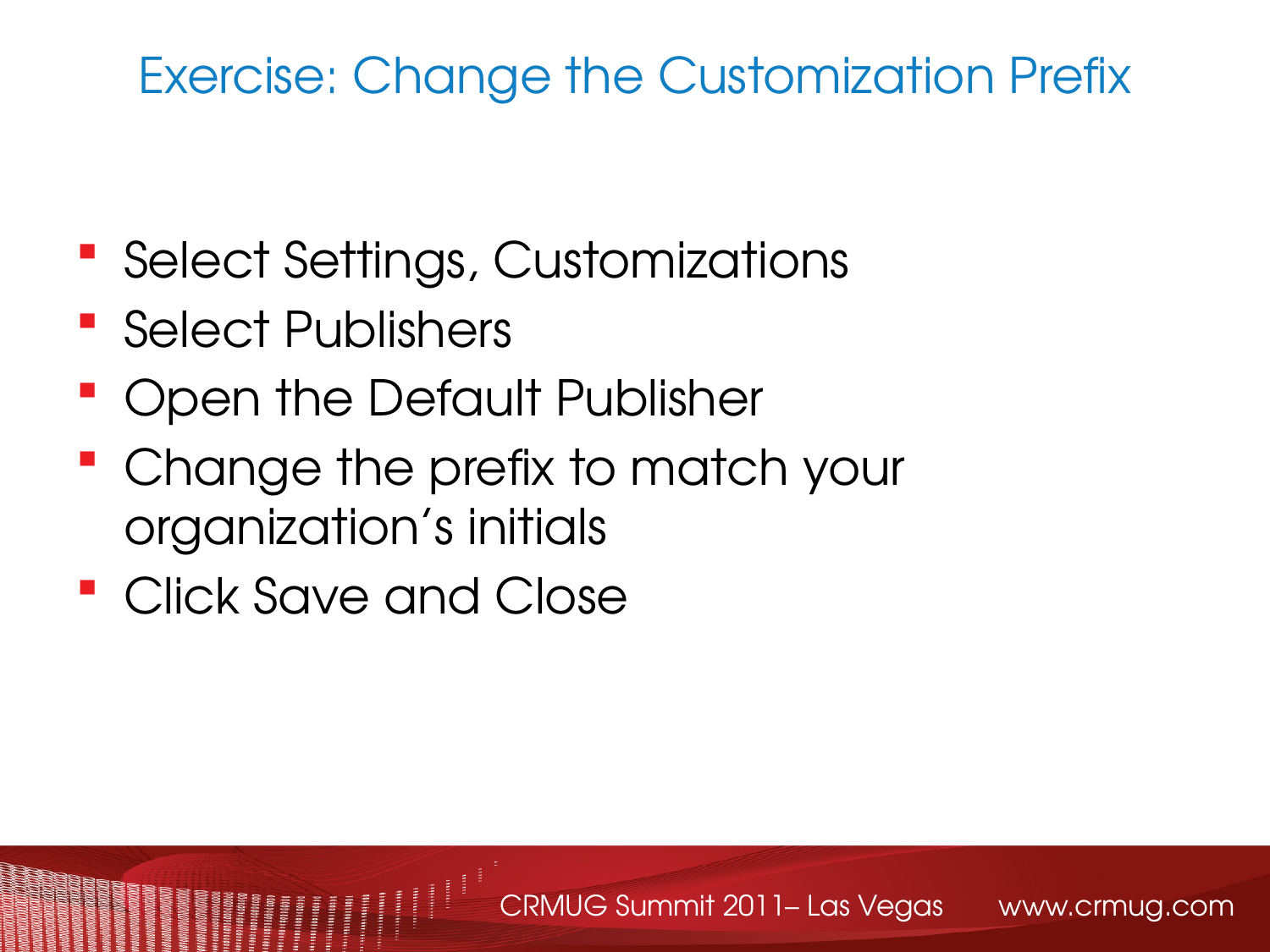

# Exercise: Change the Customization Prefix
Select Settings, Customizations
Select Publishers
Open the Default Publisher
Change the prefix to match your organization’s initials
Click Save and Close